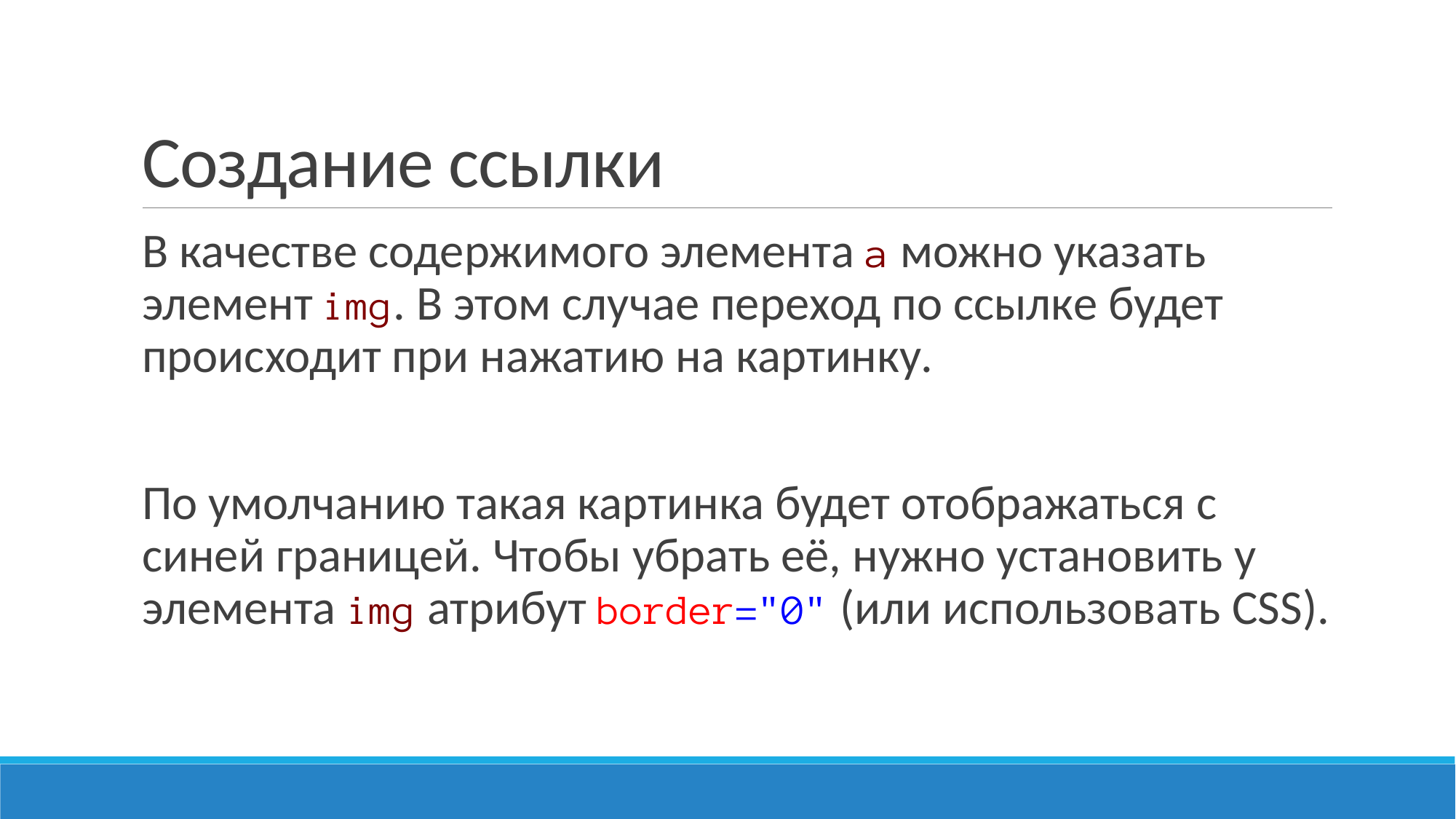

# Создание ссылки
В качестве содержимого элемента a можно указать элемент img. В этом случае переход по ссылке будет происходит при нажатию на картинку.

По умолчанию такая картинка будет отображаться с синей границей. Чтобы убрать её, нужно установить у элемента img атрибут border="0" (или использовать CSS).